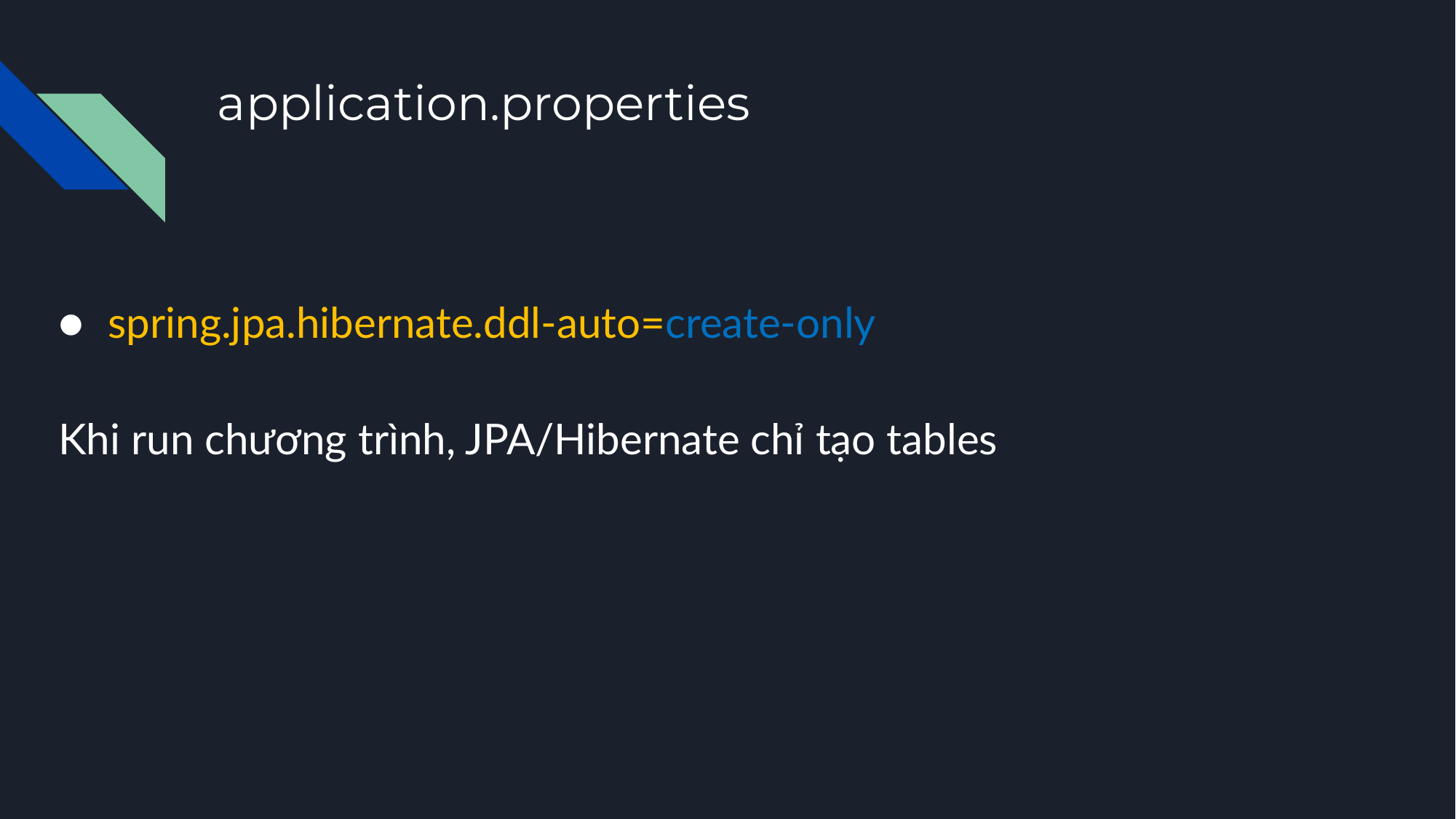

# application.properties
spring.jpa.hibernate.ddl-auto=create-only

Khi run chương trình, JPA/Hibernate chỉ tạo tables